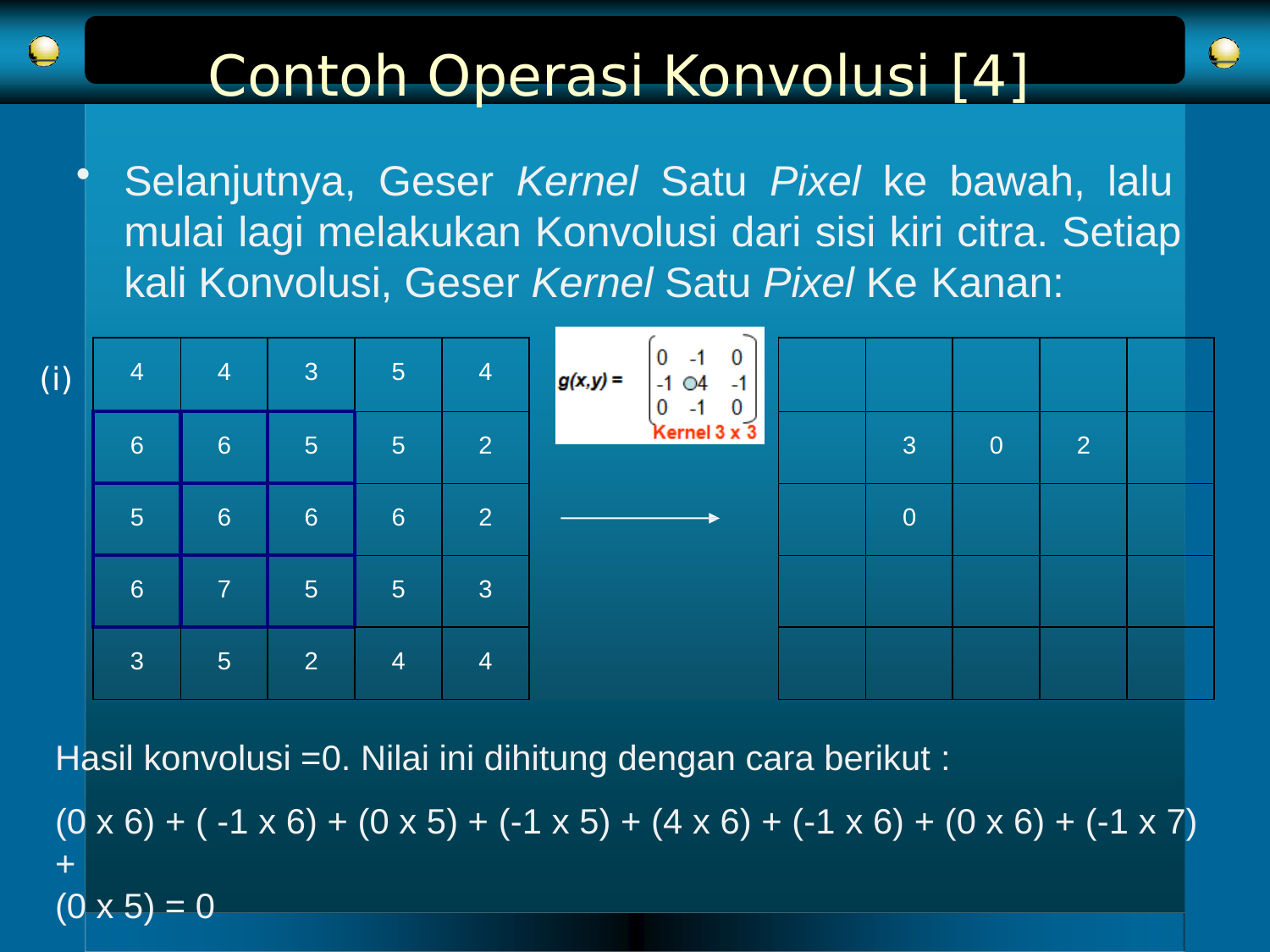

# Contoh Operasi Konvolusi [4]

Selanjutnya, Geser Kernel Satu Pixel ke bawah, lalu  mulai lagi melakukan Konvolusi dari sisi kiri citra. Setiap  kali Konvolusi, Geser Kernel Satu Pixel Ke Kanan:

(i)

| 4 | 4 | 3 | 5 | 4 |  |  |  |  |  |  |
| --- | --- | --- | --- | --- | --- | --- | --- | --- | --- | --- |
| 6 | 6 | 5 | 5 | 2 |  |  | 3 | 0 | 2 |  |
| 5 | 6 | 6 | 6 | 2 |  |  | 0 |  |  |  |
| 6 | 7 | 5 | 5 | 3 |  |  |  |  |  |  |
| 3 | 5 | 2 | 4 | 4 |  |  |  |  |  |  |

Hasil konvolusi =0. Nilai ini dihitung dengan cara berikut :
(0 x 6) + ( -1 x 6) + (0 x 5) + (-1 x 5) + (4 x 6) + (-1 x 6) + (0 x 6) + (-1 x 7) +
(0 x 5) = 0